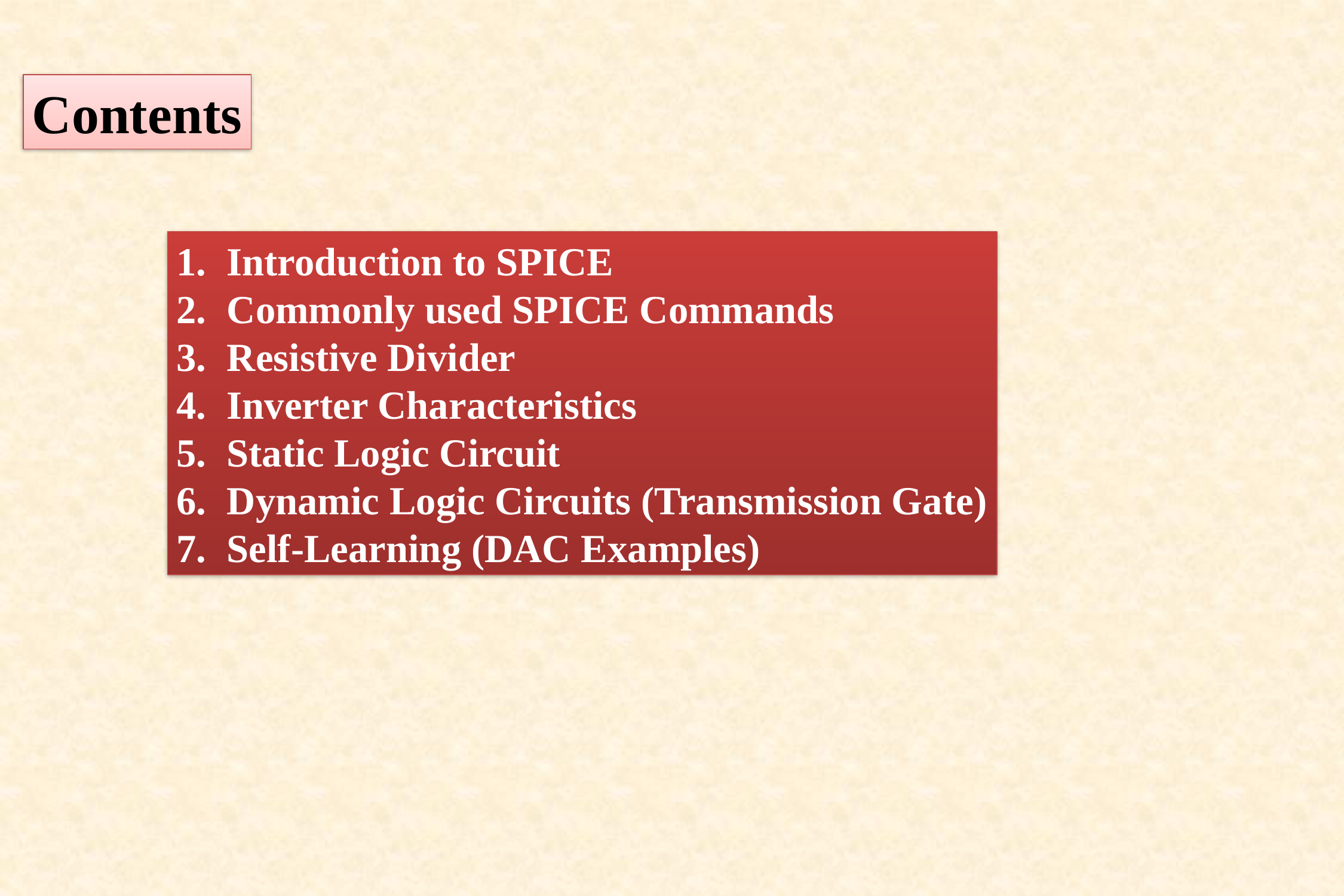

Contents
Introduction to SPICE
Commonly used SPICE Commands
Resistive Divider
Inverter Characteristics
Static Logic Circuit
Dynamic Logic Circuits (Transmission Gate)
Self-Learning (DAC Examples)